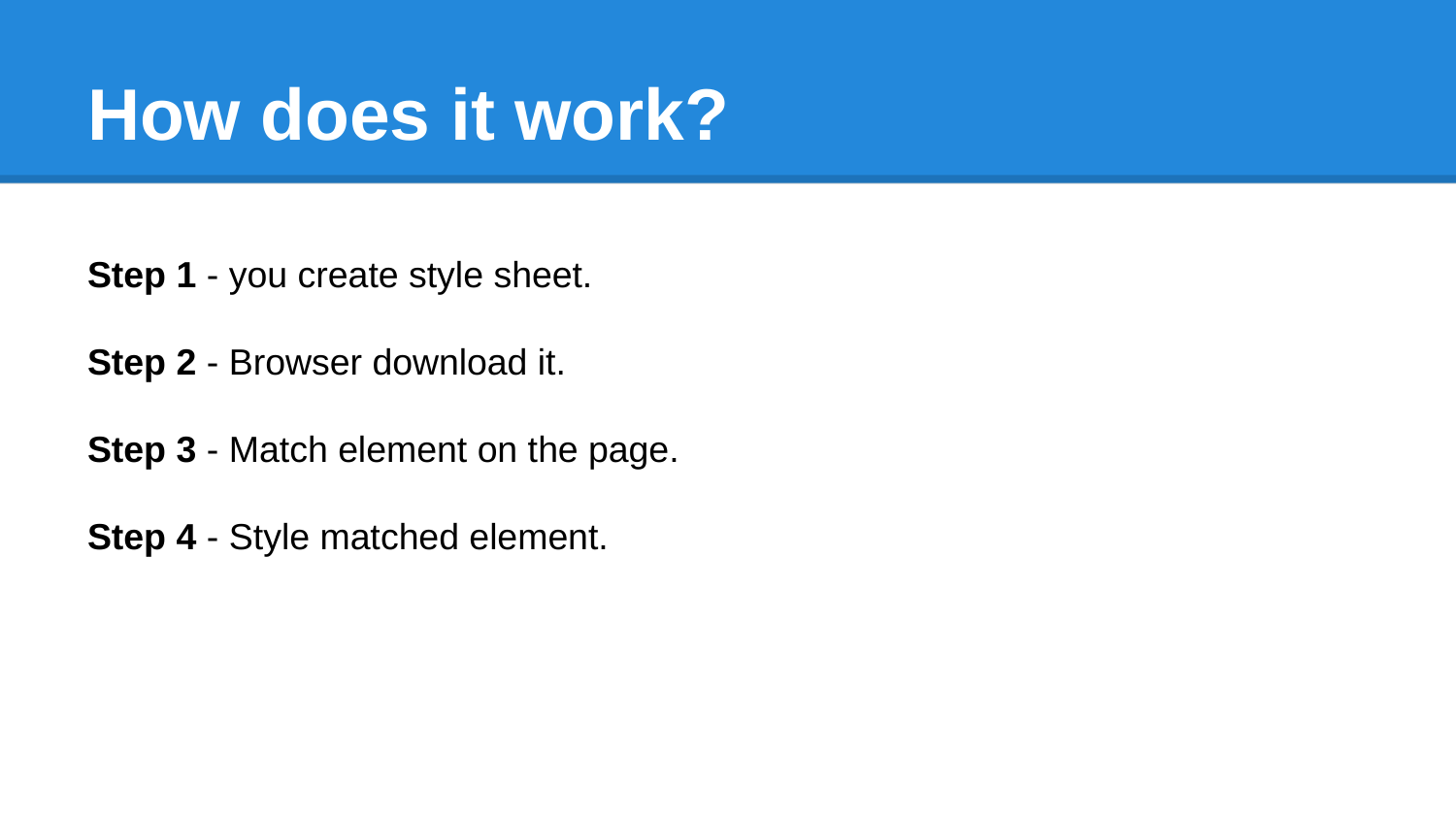

# How does it work?
Step 1 - you create style sheet.
Step 2 - Browser download it.
Step 3 - Match element on the page.
Step 4 - Style matched element.